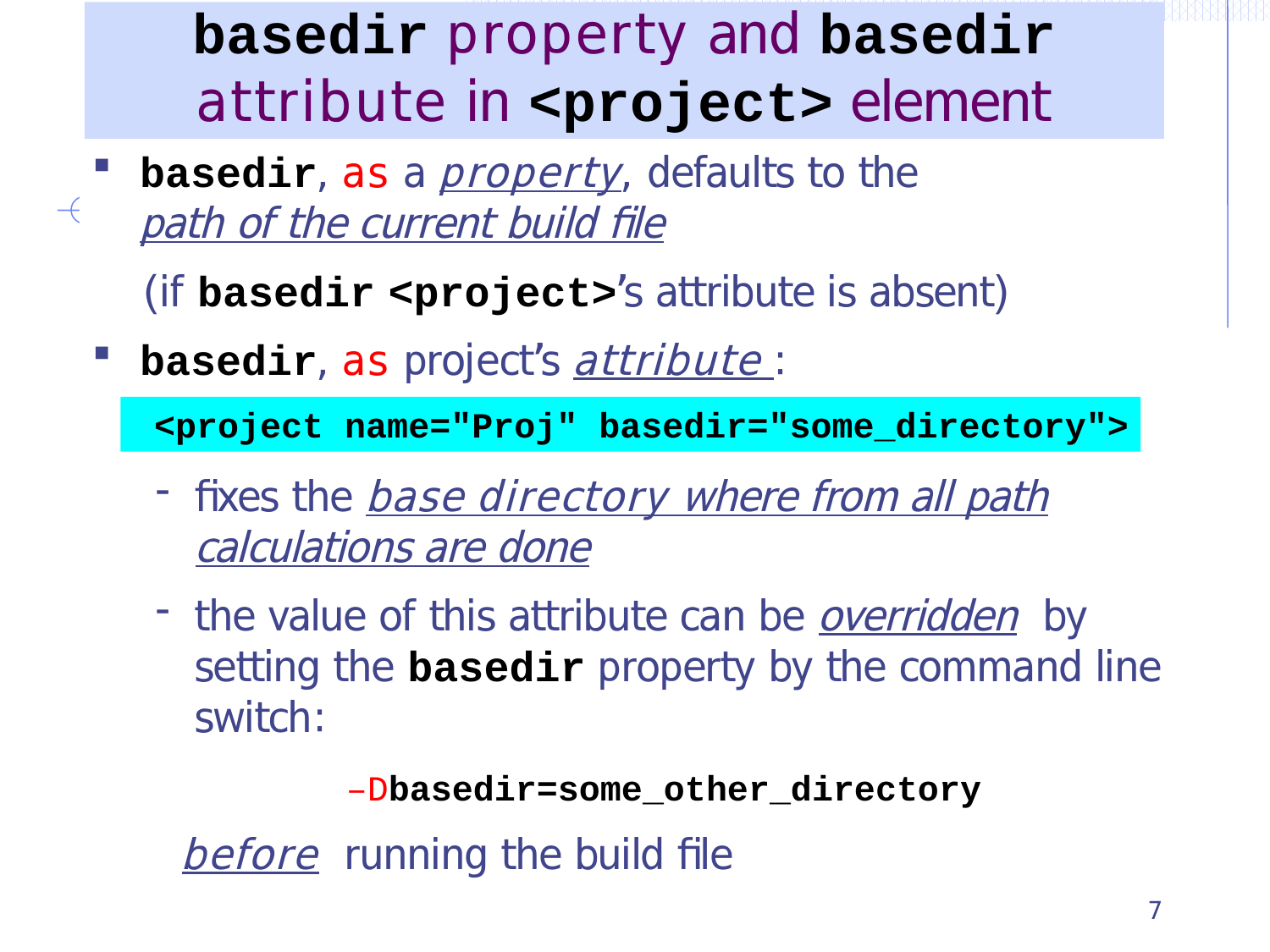

# basedir property and basedir attribute in <project> element
basedir, as a property, defaults to the             path of the current build file
    (if basedir <project>’s attribute is absent)
basedir, as project’s attribute :

fixes the base directory where from all path calculations are done
the value of this attribute can be overridden  by setting the basedir property by the command line switch:
 –Dbasedir=some_other_directory
  before  running the build file
 <project name="Proj" basedir="some_directory">
7